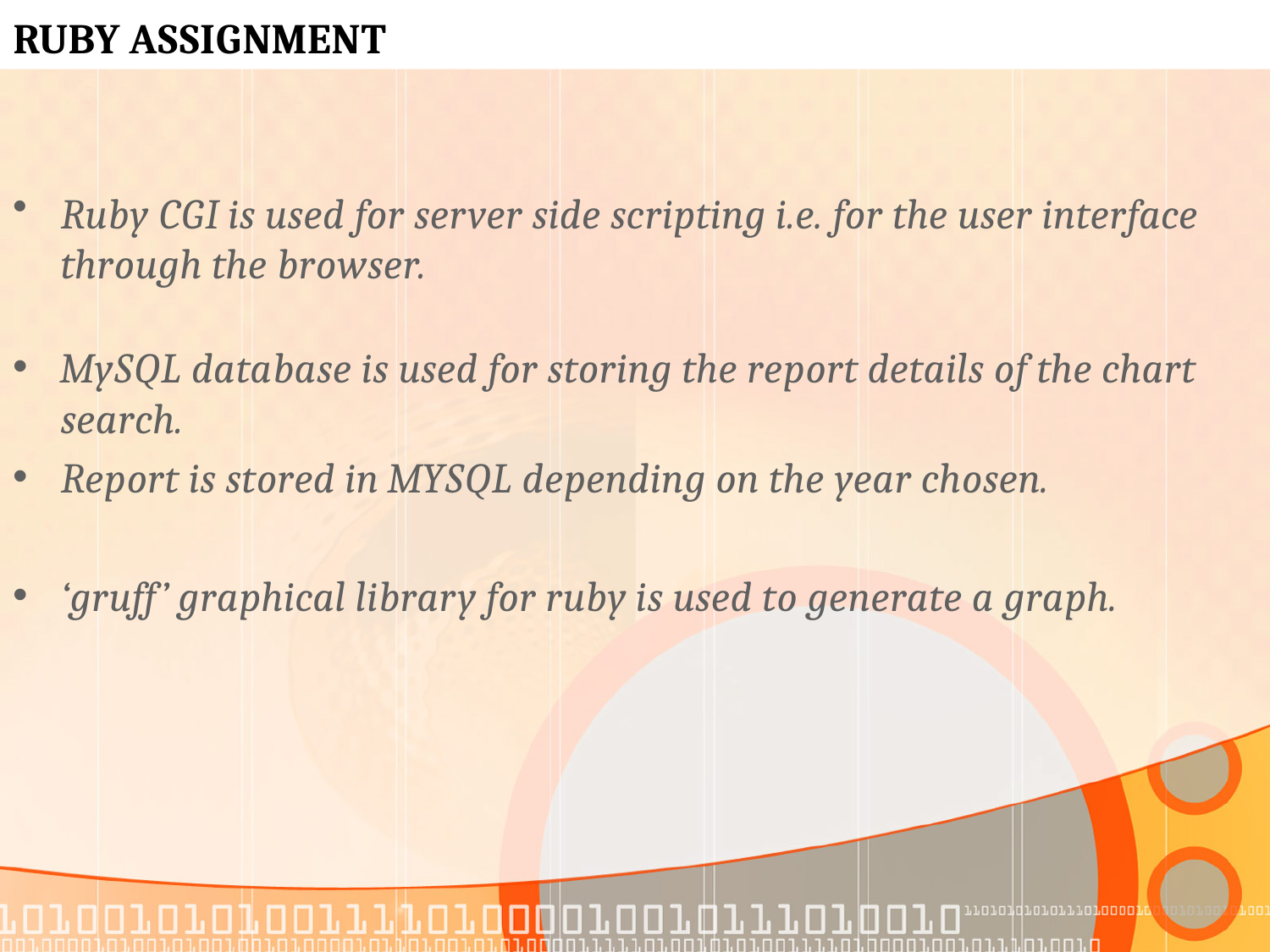

# RUBY ASSIGNMENT
Ruby CGI is used for server side scripting i.e. for the user interface through the browser.

MySQL database is used for storing the report details of the chart search.
Report is stored in MYSQL depending on the year chosen.

‘gruff’ graphical library for ruby is used to generate a graph.